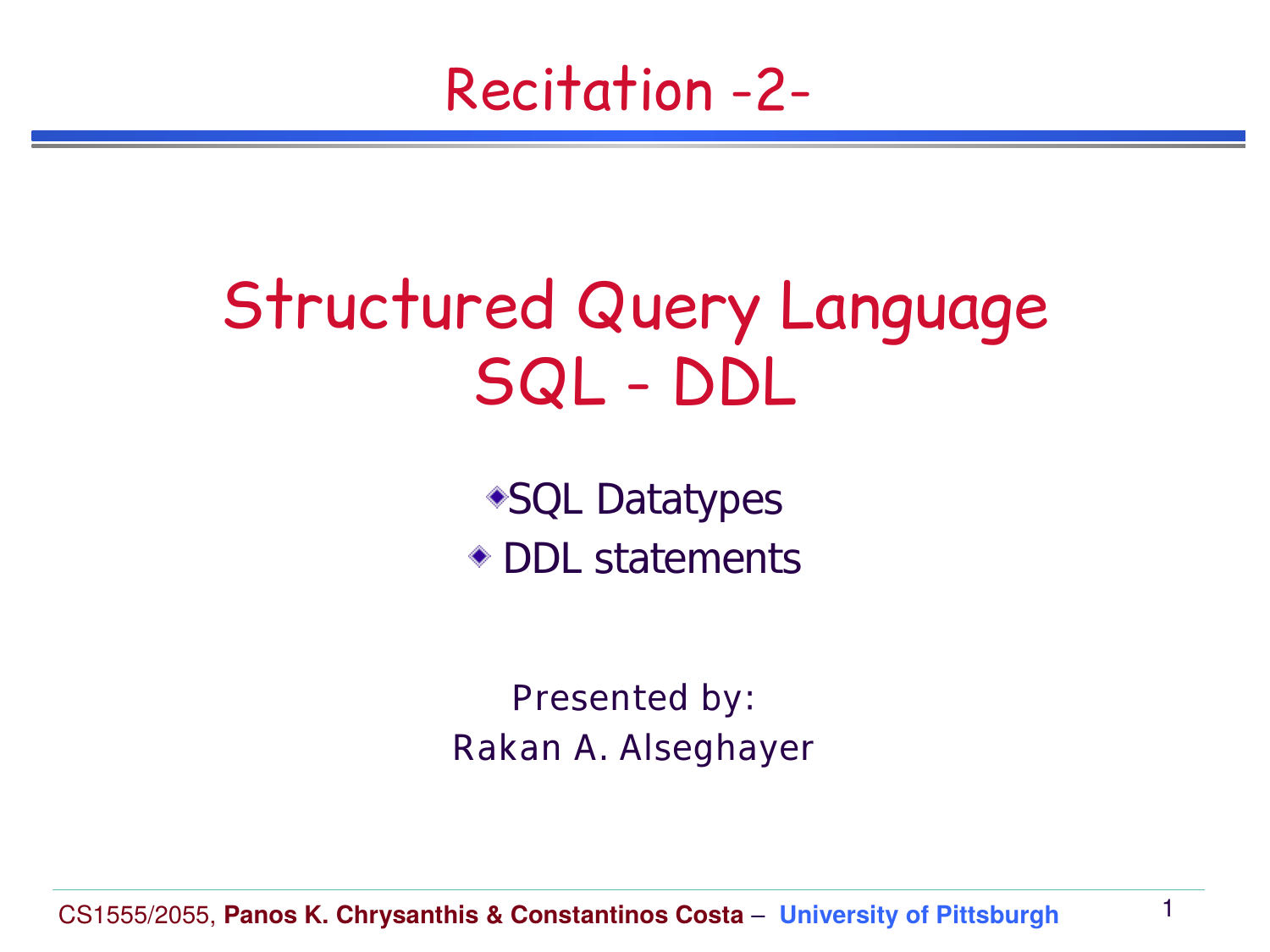

Recitation -2-
# Structured Query Language SQL - DDL
SQL Datatypes
 DDL statements

Presented by:
Rakan A. Alseghayer